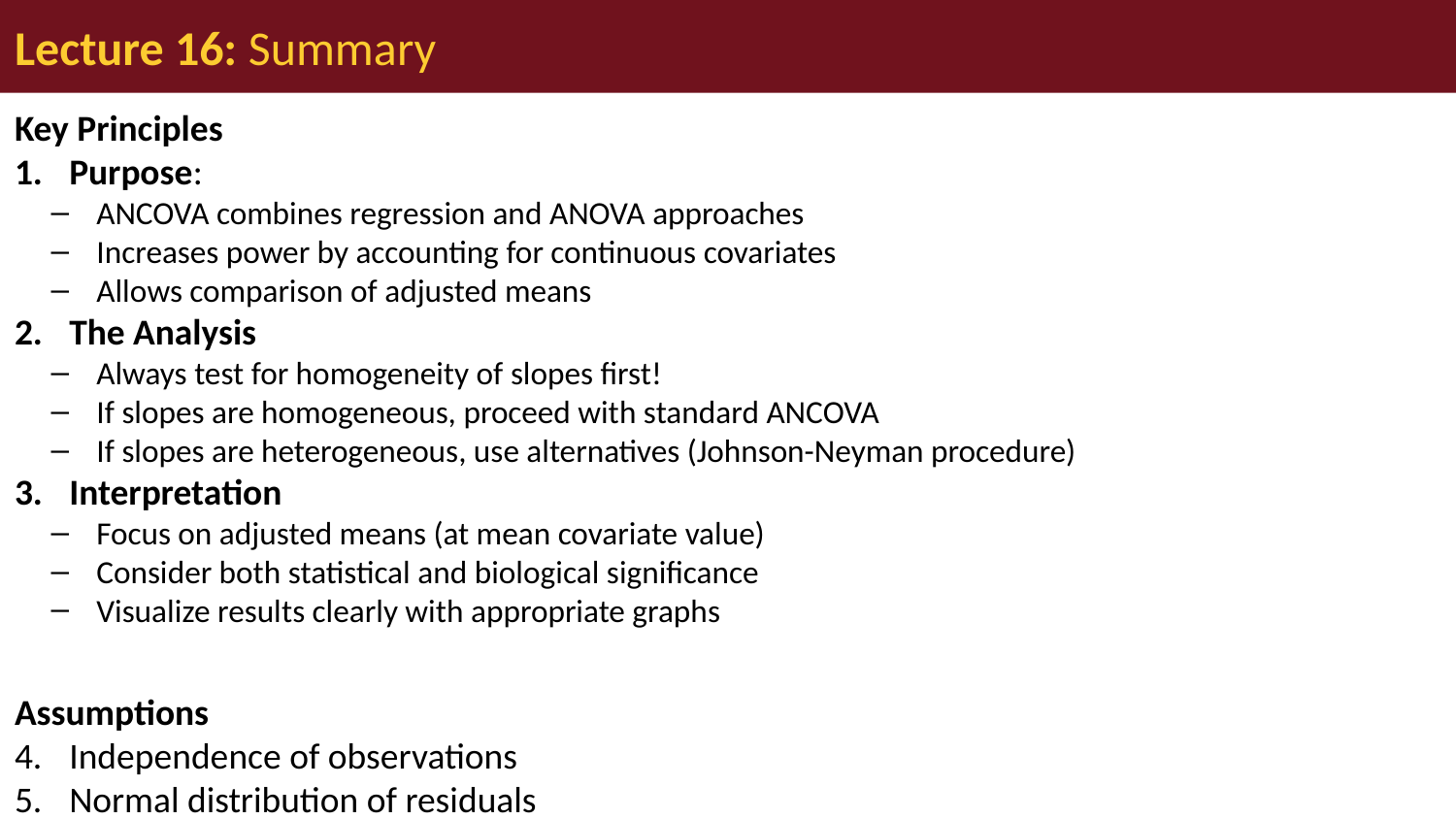

# Lecture 16: Summary
Key Principles
Purpose:
ANCOVA combines regression and ANOVA approaches
Increases power by accounting for continuous covariates
Allows comparison of adjusted means
The Analysis
Always test for homogeneity of slopes first!
If slopes are homogeneous, proceed with standard ANCOVA
If slopes are heterogeneous, use alternatives (Johnson-Neyman procedure)
Interpretation
Focus on adjusted means (at mean covariate value)
Consider both statistical and biological significance
Visualize results clearly with appropriate graphs
Assumptions
Independence of observations
Normal distribution of residuals
Homogeneity of variances
Linearity of relationships within groups
Homogeneity of regression slopes
\\